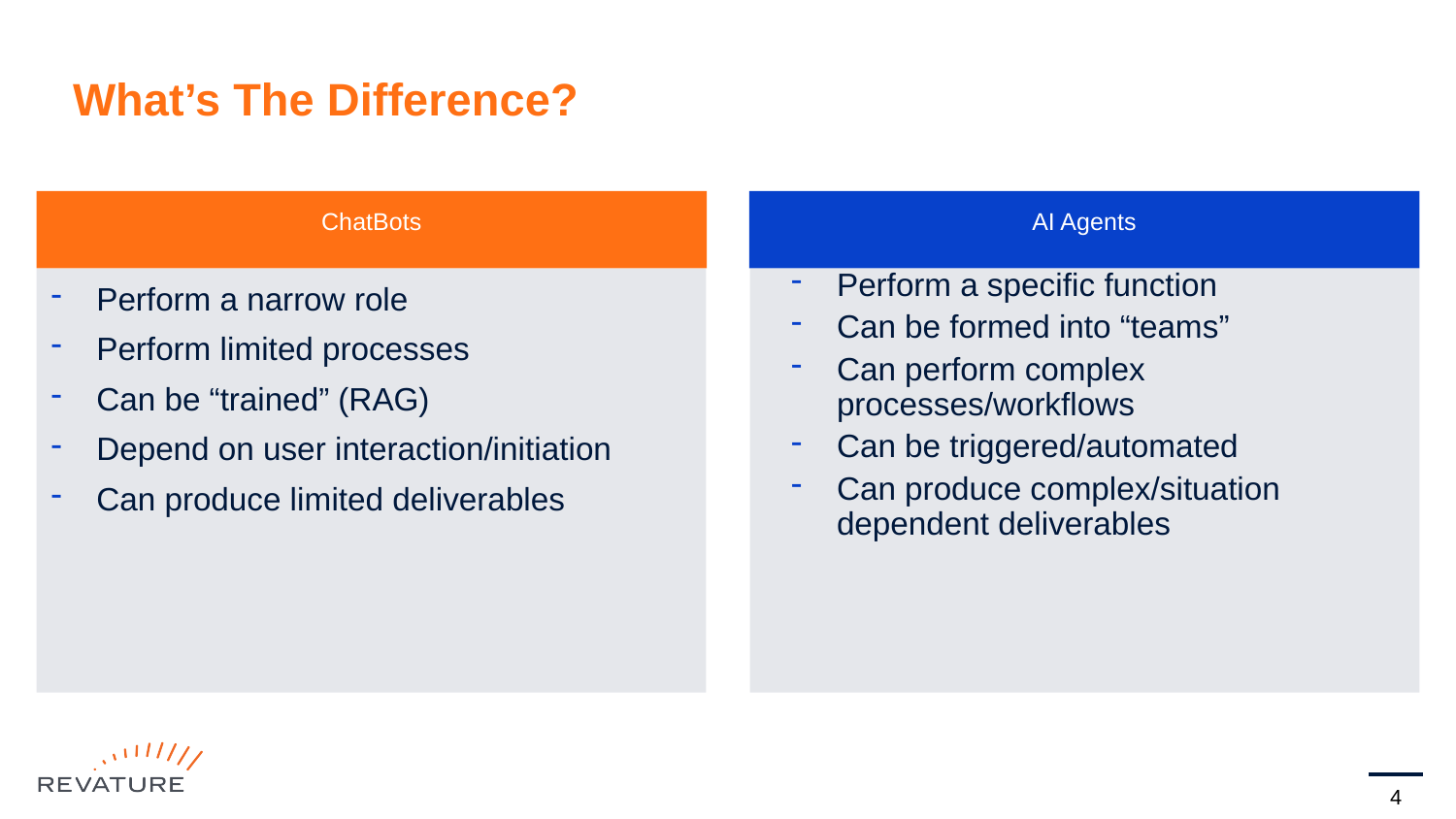

# What’s The Difference?
ChatBots
AI Agents
Perform a narrow role
Perform limited processes
Can be “trained” (RAG)
Depend on user interaction/initiation
Can produce limited deliverables
Perform a specific function
Can be formed into “teams”
Can perform complex processes/workflows
Can be triggered/automated
Can produce complex/situation dependent deliverables